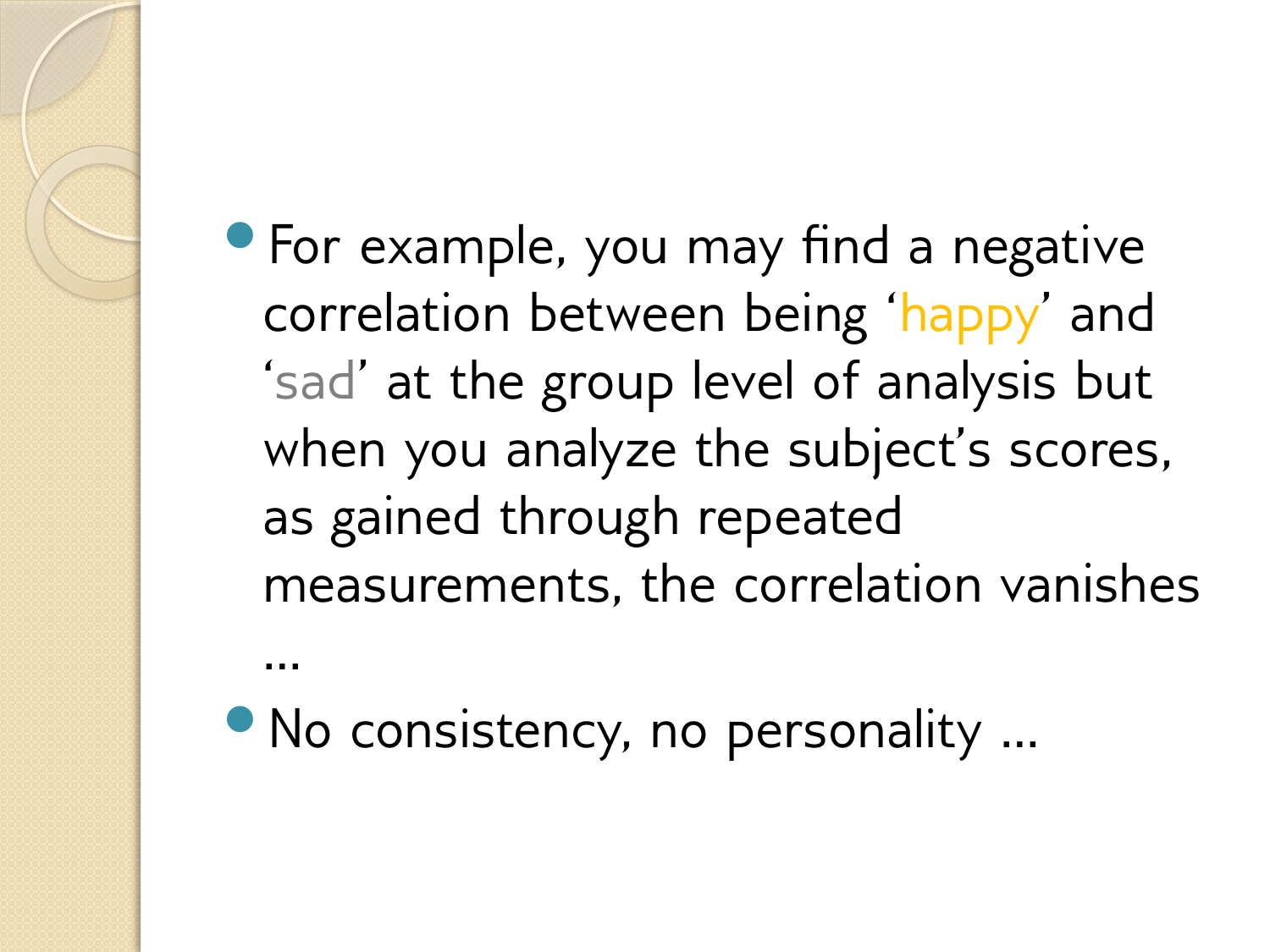

#
For example, you may find a negative correlation between being ‘happy’ and ‘sad’ at the group level of analysis but when you analyze the subject’s scores, as gained through repeated measurements, the correlation vanishes …
No consistency, no personality …